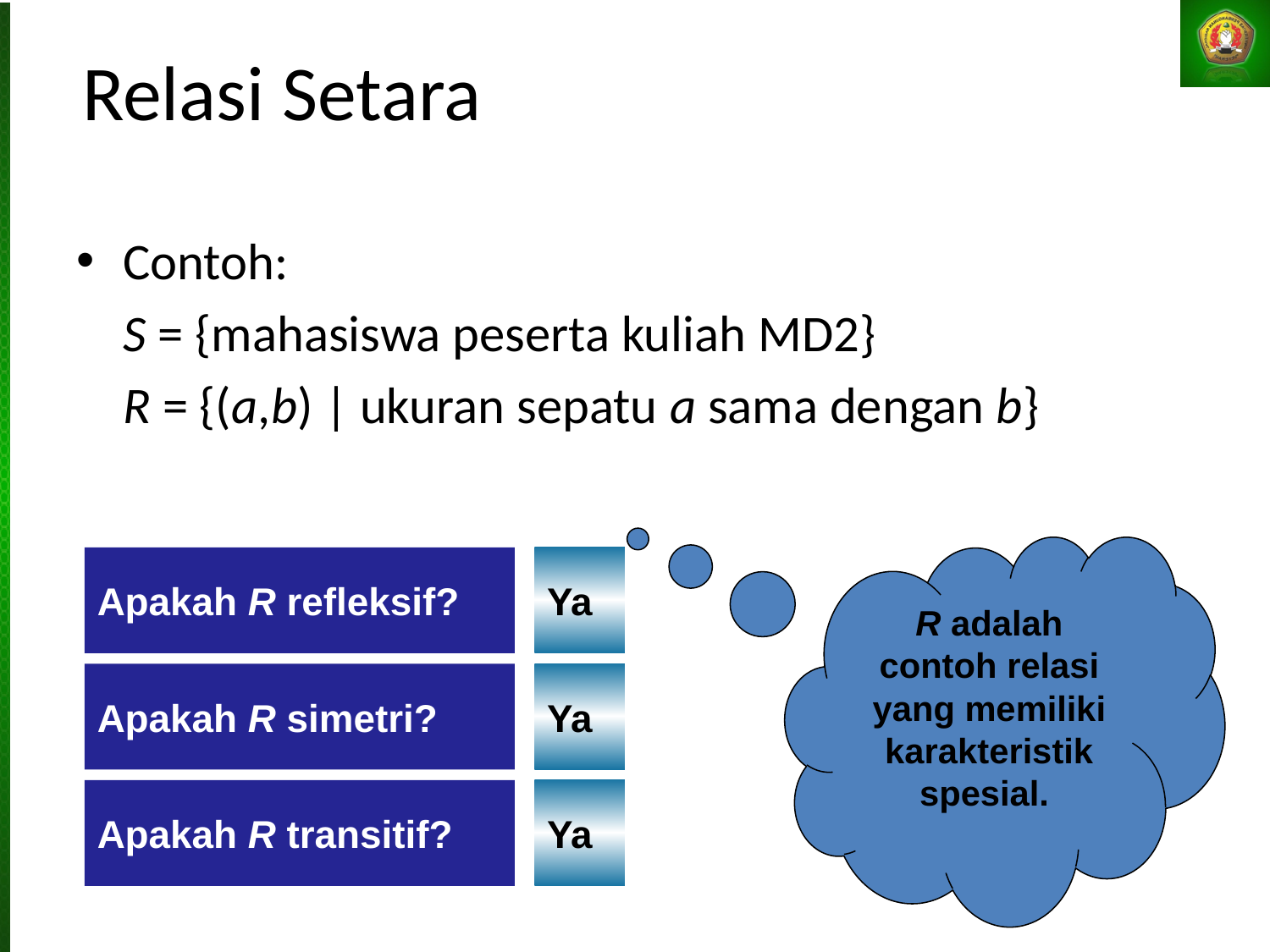

# Relasi Setara
Contoh:
	S = {mahasiswa peserta kuliah MD2}
	R = {(a,b) | ukuran sepatu a sama dengan b}
R adalah contoh relasi yang memiliki karakteristik spesial.
Apakah R refleksif?
Ya
Apakah R simetri?
Ya
Apakah R transitif?
Ya